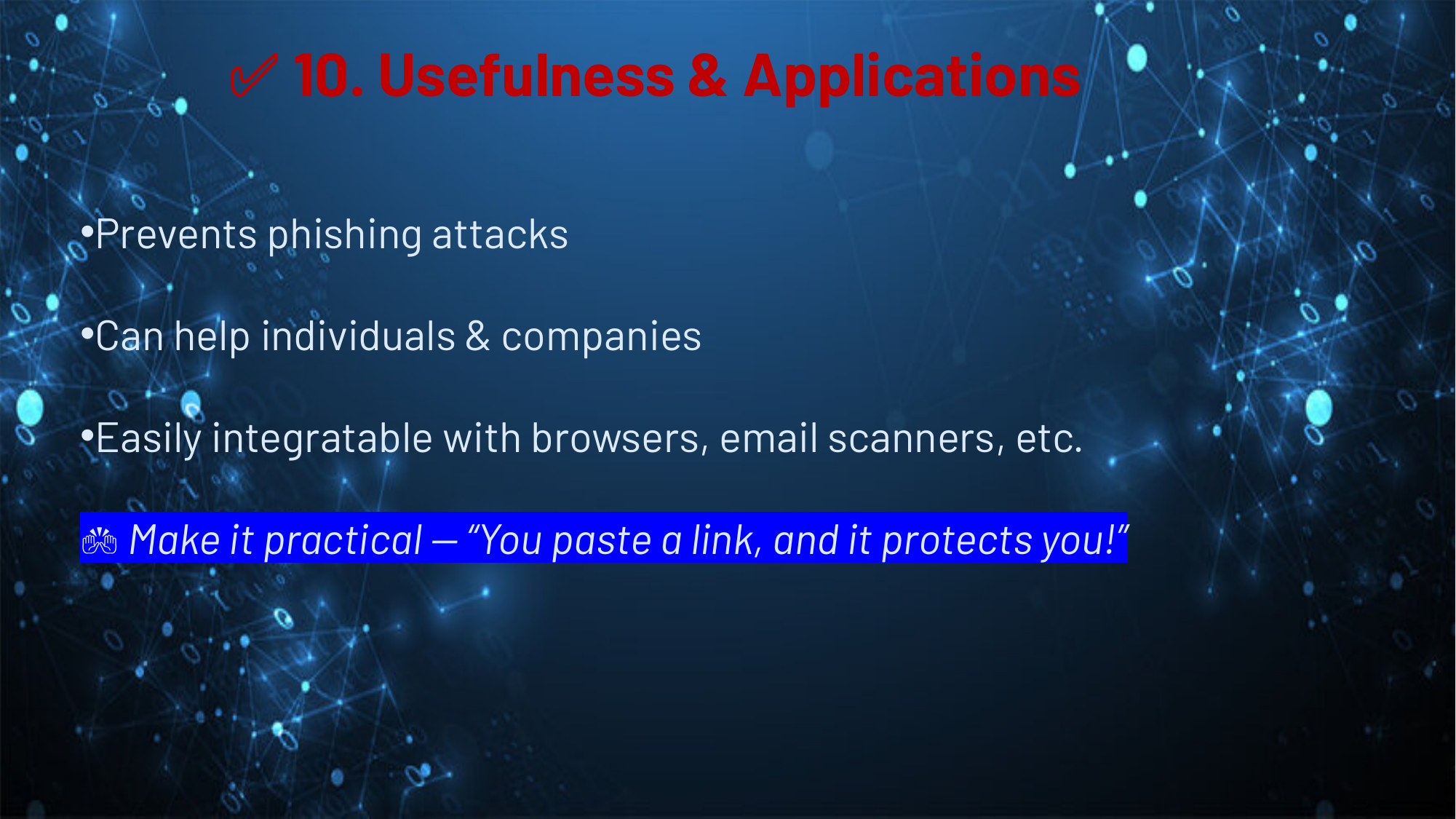

✅ 10. Usefulness & Applications

Prevents phishing attacks

Can help individuals & companies

Easily integratable with browsers, email scanners, etc.

🙌 Make it practical — “You paste a link, and it protects you!”